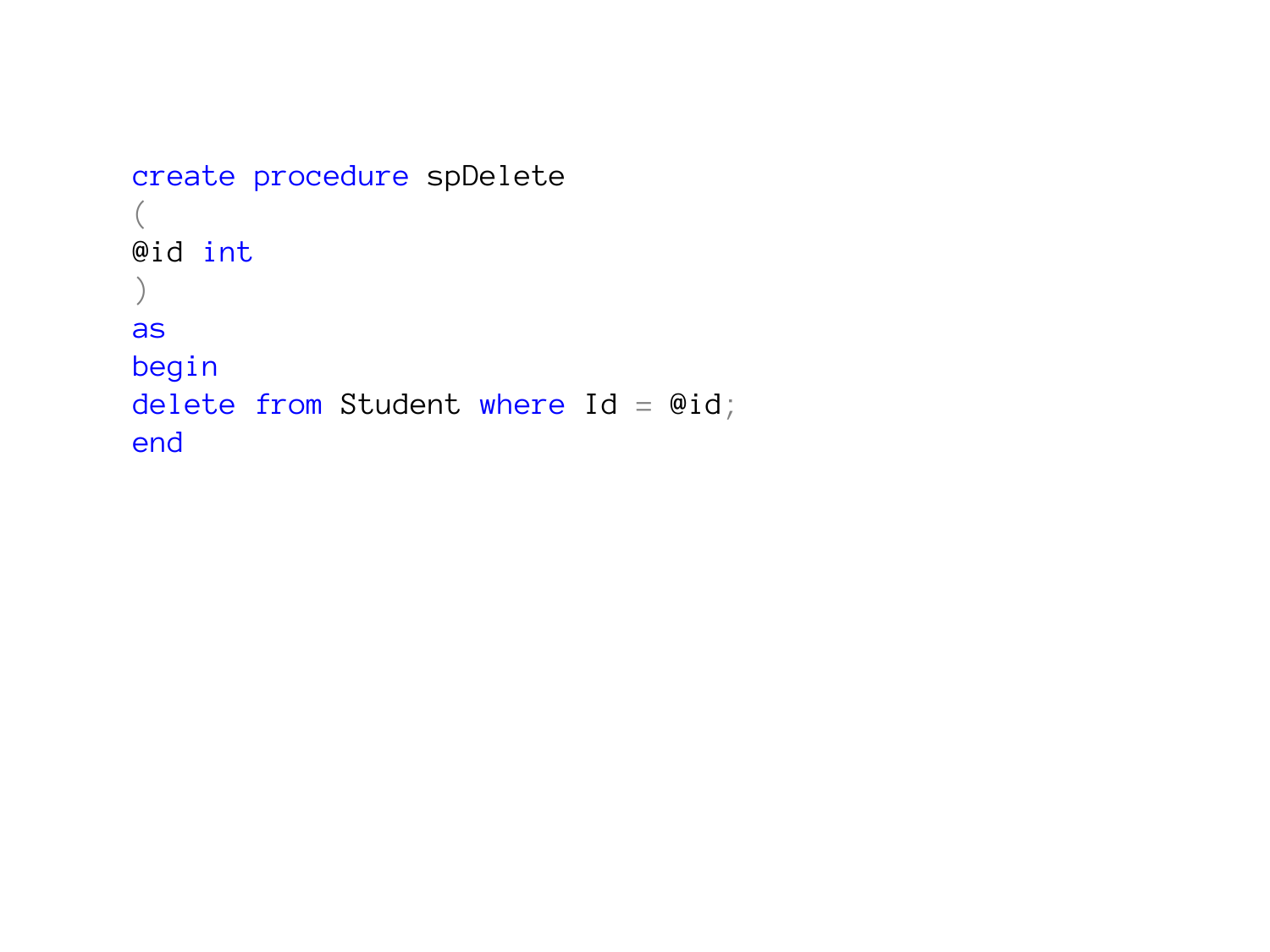

create procedure spDelete
(
@id int
)
as
begin
delete from Student where Id = @id;
end